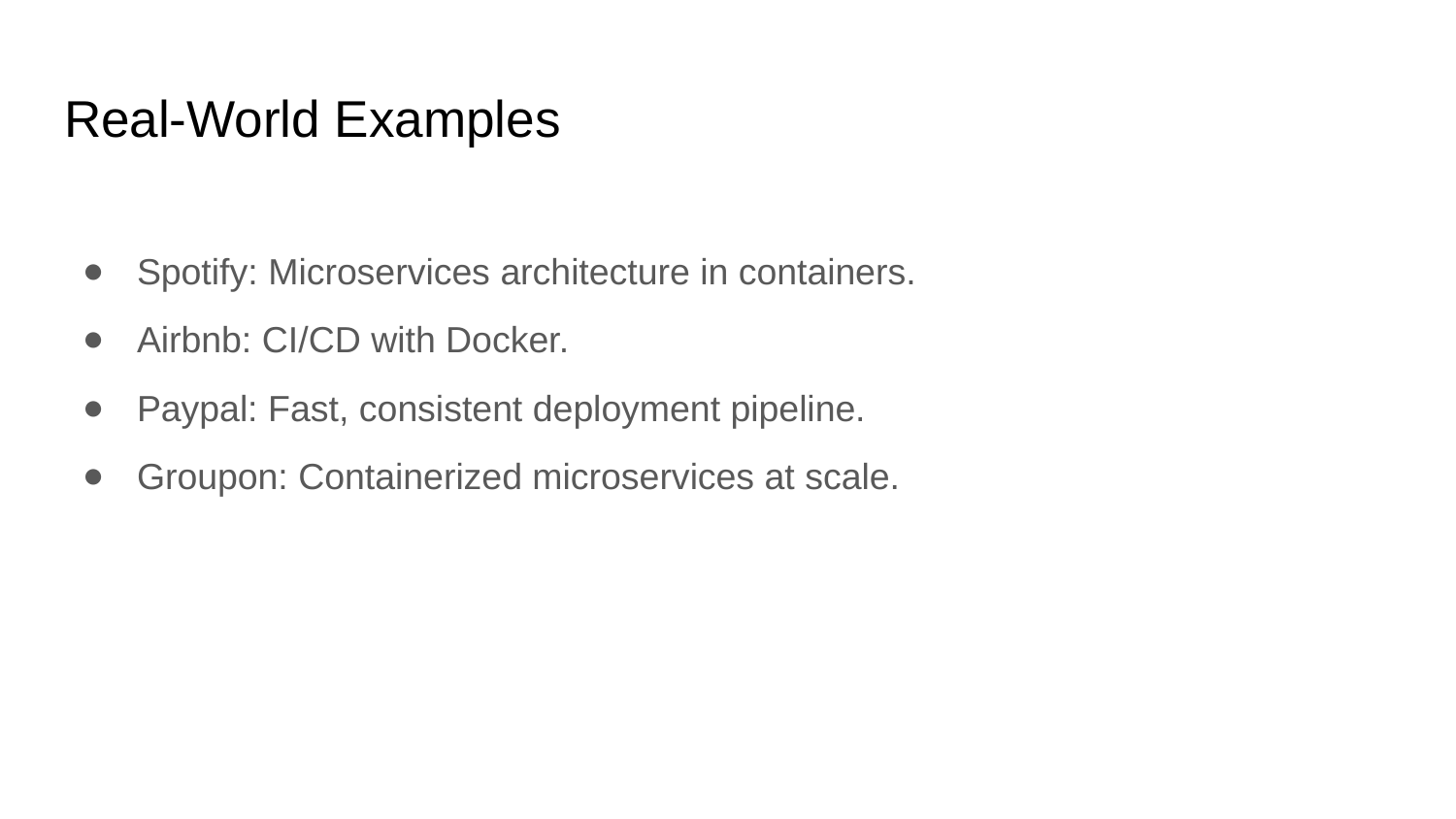

# Real-World Examples

Spotify: Microservices architecture in containers.
Airbnb: CI/CD with Docker.
Paypal: Fast, consistent deployment pipeline.
Groupon: Containerized microservices at scale.